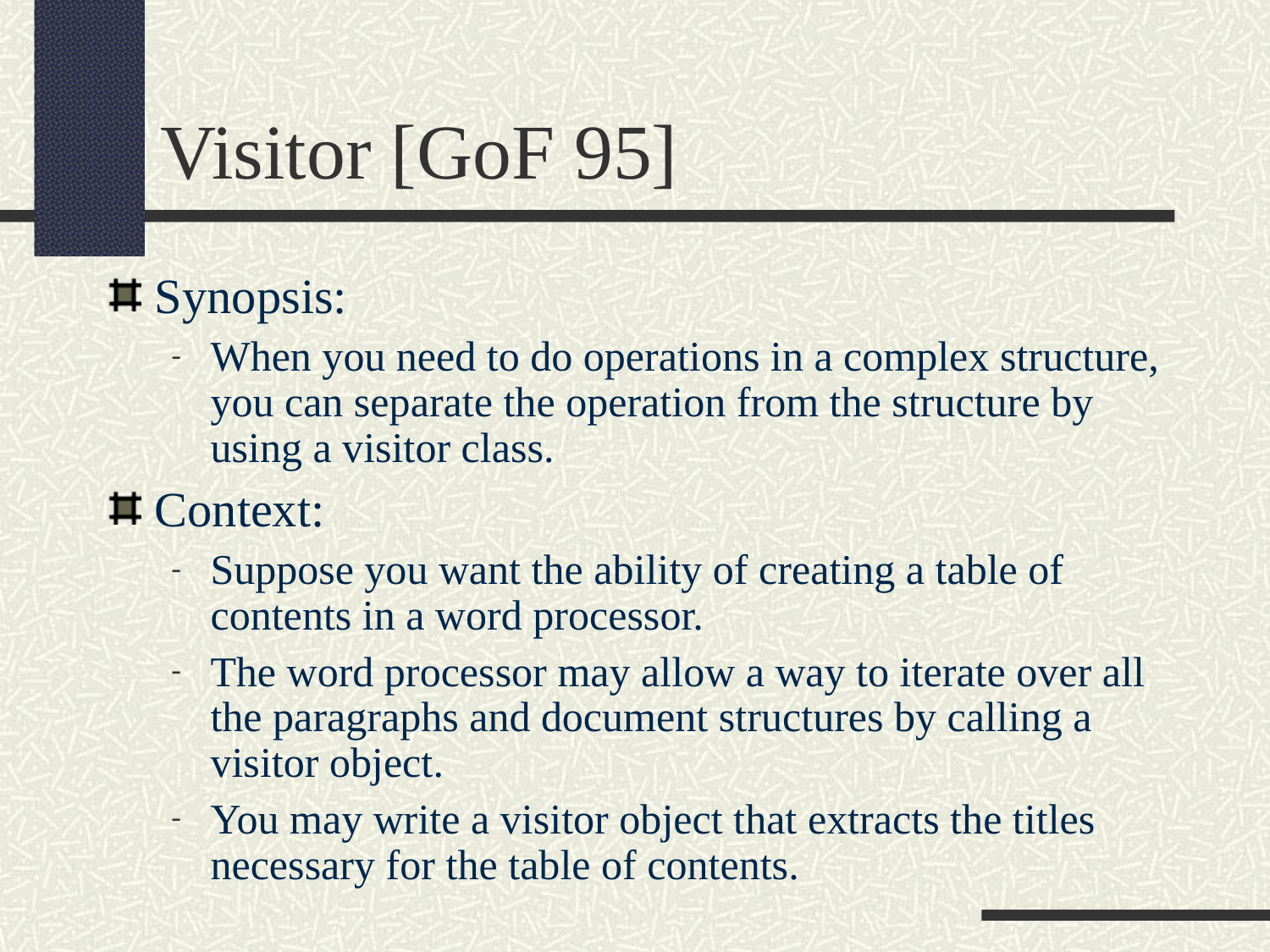

Visitor [GoF 95]
Synopsis:
When you need to do operations in a complex structure, you can separate the operation from the structure by using a visitor class.
Context:
Suppose you want the ability of creating a table of contents in a word processor.
The word processor may allow a way to iterate over all the paragraphs and document structures by calling a visitor object.
You may write a visitor object that extracts the titles necessary for the table of contents.